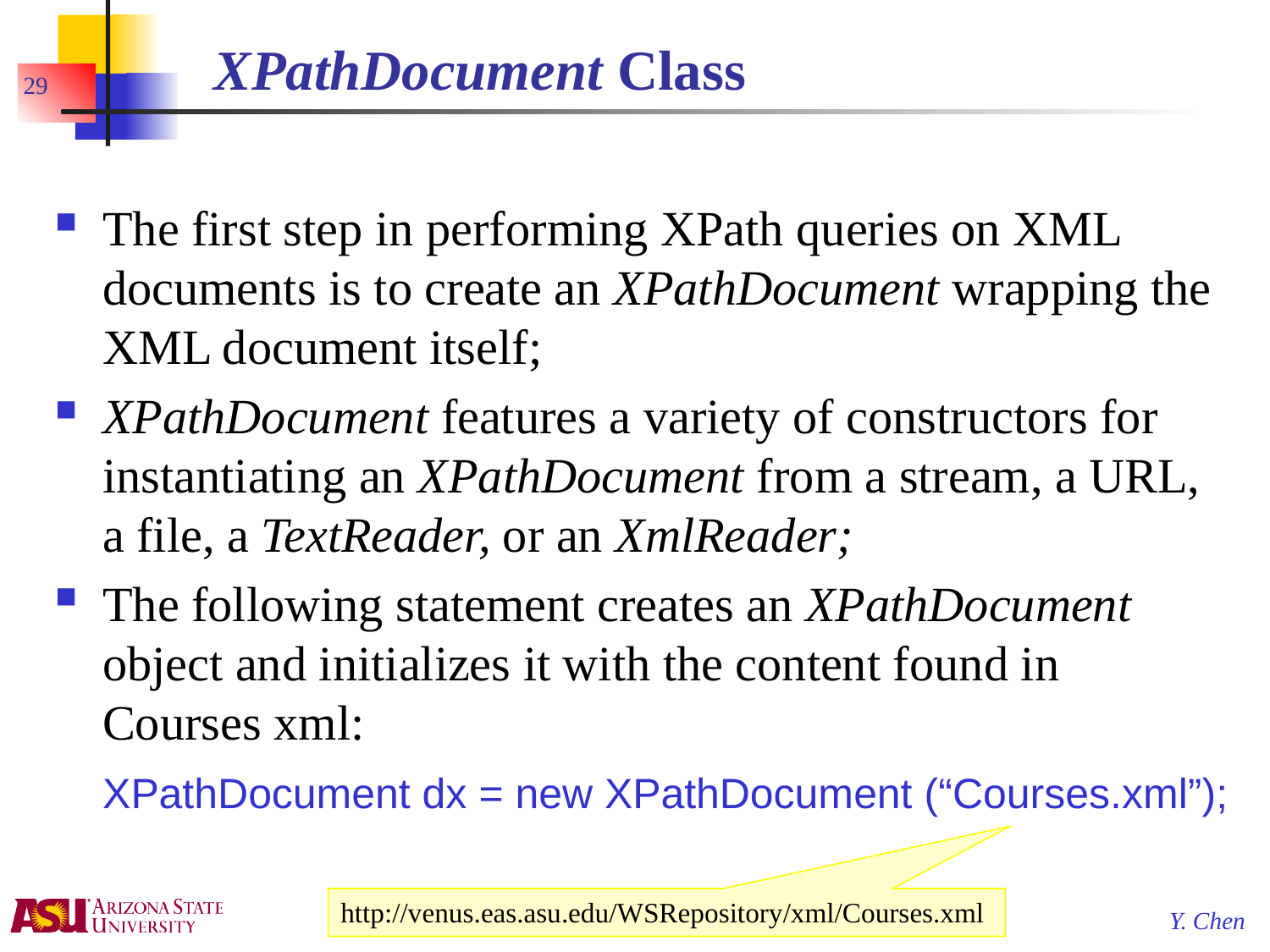

# XPathDocument Class
29
The first step in performing XPath queries on XML documents is to create an XPathDocument wrapping the XML document itself;
XPathDocument features a variety of constructors for instantiating an XPathDocument from a stream, a URL, a file, a TextReader, or an XmlReader;
The following statement creates an XPathDocument object and initializes it with the content found in Courses xml:
	XPathDocument dx = new XPathDocument (“Courses.xml”);
http://venus.eas.asu.edu/WSRepository/xml/Courses.xml